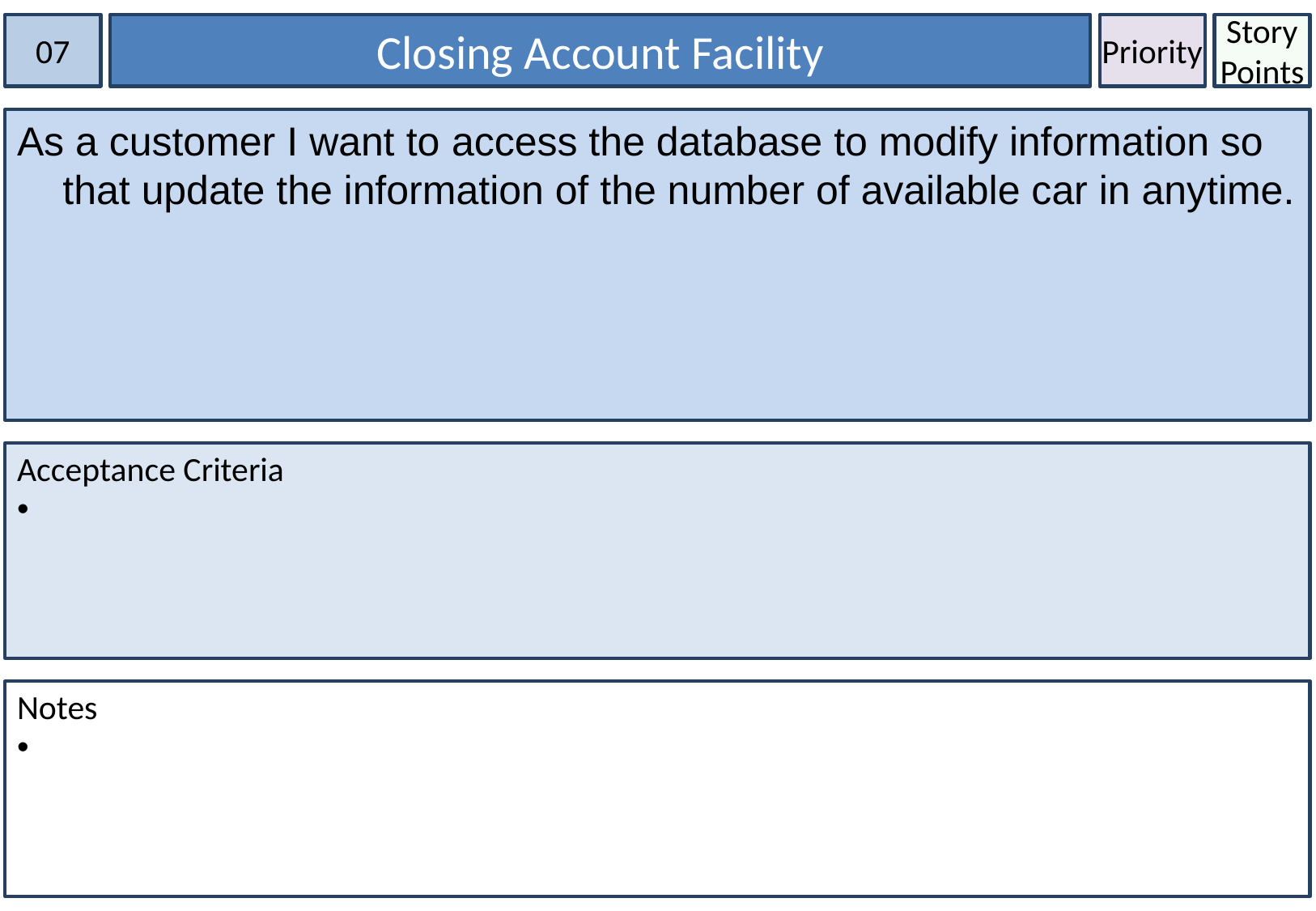

07
Closing Account Facility
Priority
Story Points
As a customer I want to access the database to modify information so that update the information of the number of available car in anytime.
Acceptance Criteria

Notes